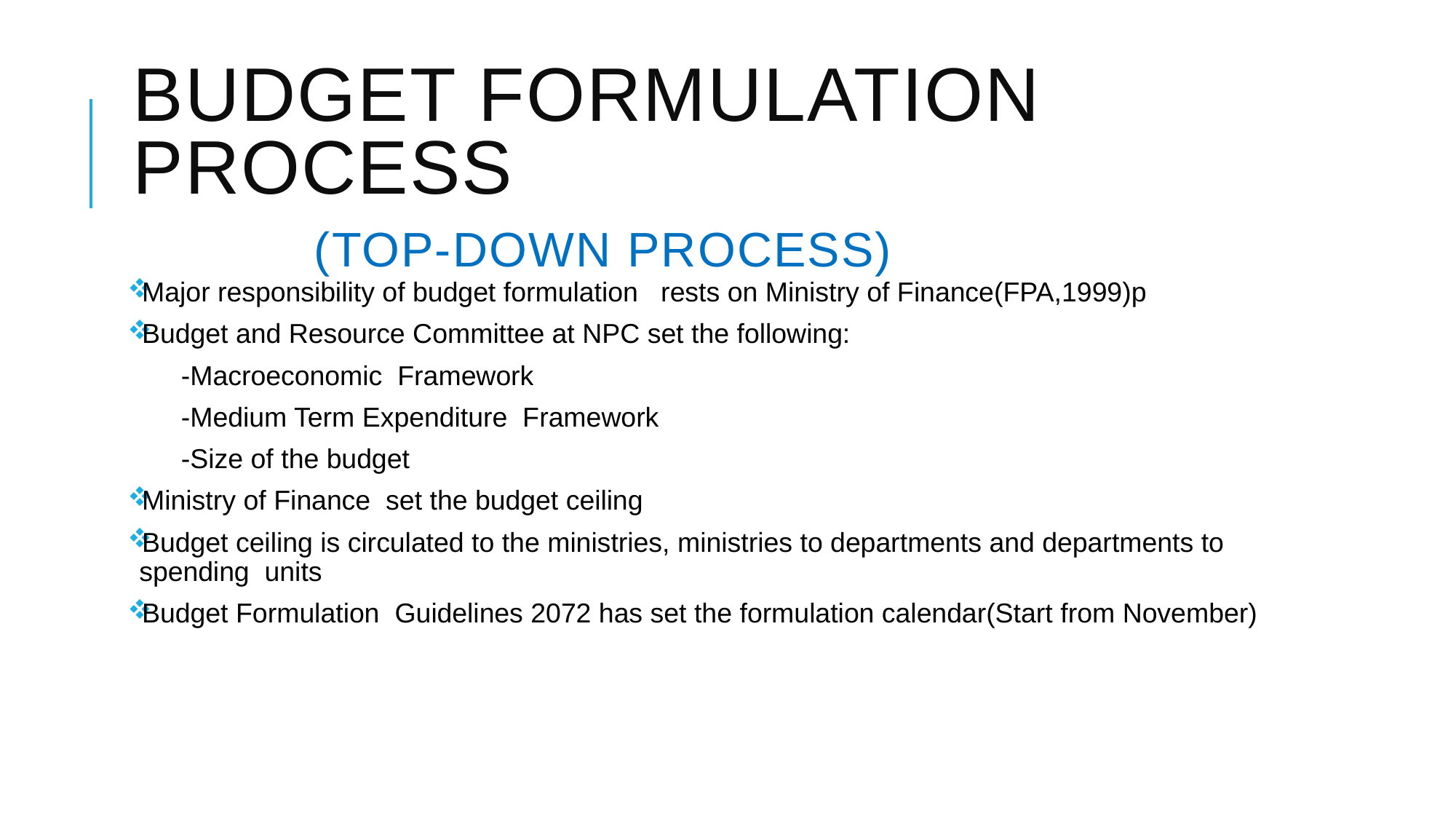

# Budget Formulation Process (top-down process)
Major responsibility of budget formulation   rests on Ministry of Finance(FPA,1999)p
Budget and Resource Committee at NPC set the following:
       -Macroeconomic  Framework
       -Medium Term Expenditure  Framework
       -Size of the budget
Ministry of Finance  set the budget ceiling
Budget ceiling is circulated to the ministries, ministries to departments and departments to spending  units
Budget Formulation  Guidelines 2072 has set the formulation calendar(Start from November)